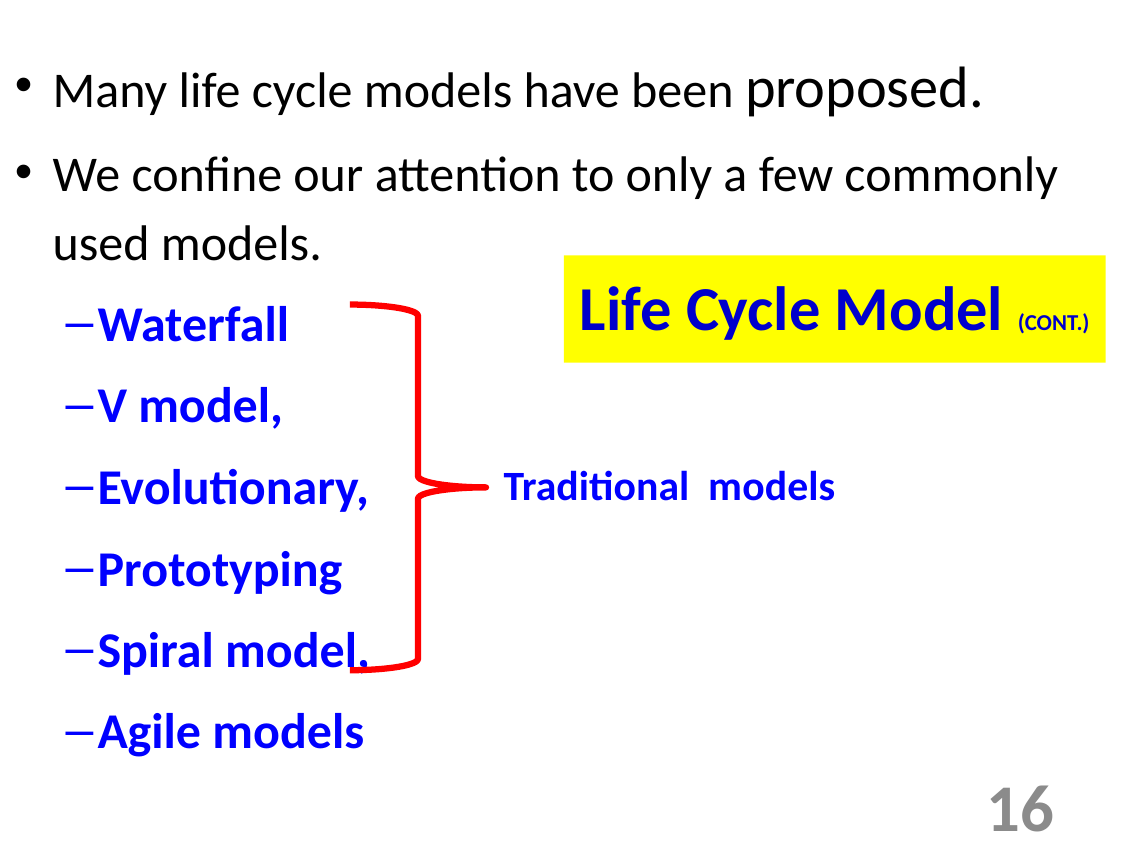

Many life cycle models have been proposed.
We confine our attention to only a few commonly used models.
Waterfall
V model,
Evolutionary,
Prototyping
Spiral model,
Agile models
Life Cycle Model (CONT.)‏

Traditional  models
16